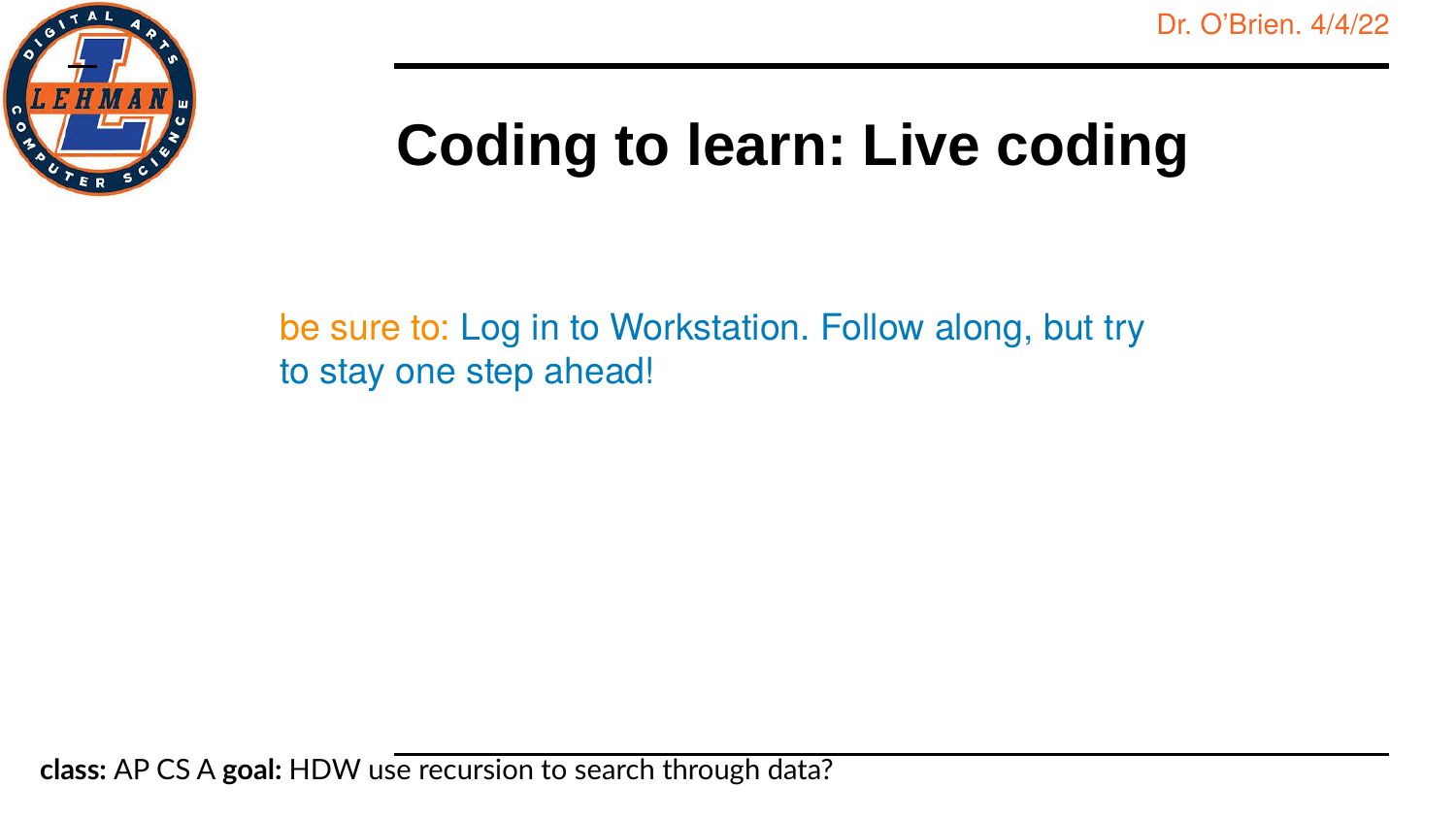

# Coding to learn: Live coding
be sure to: Log in to Workstation. Follow along, but try to stay one step ahead!